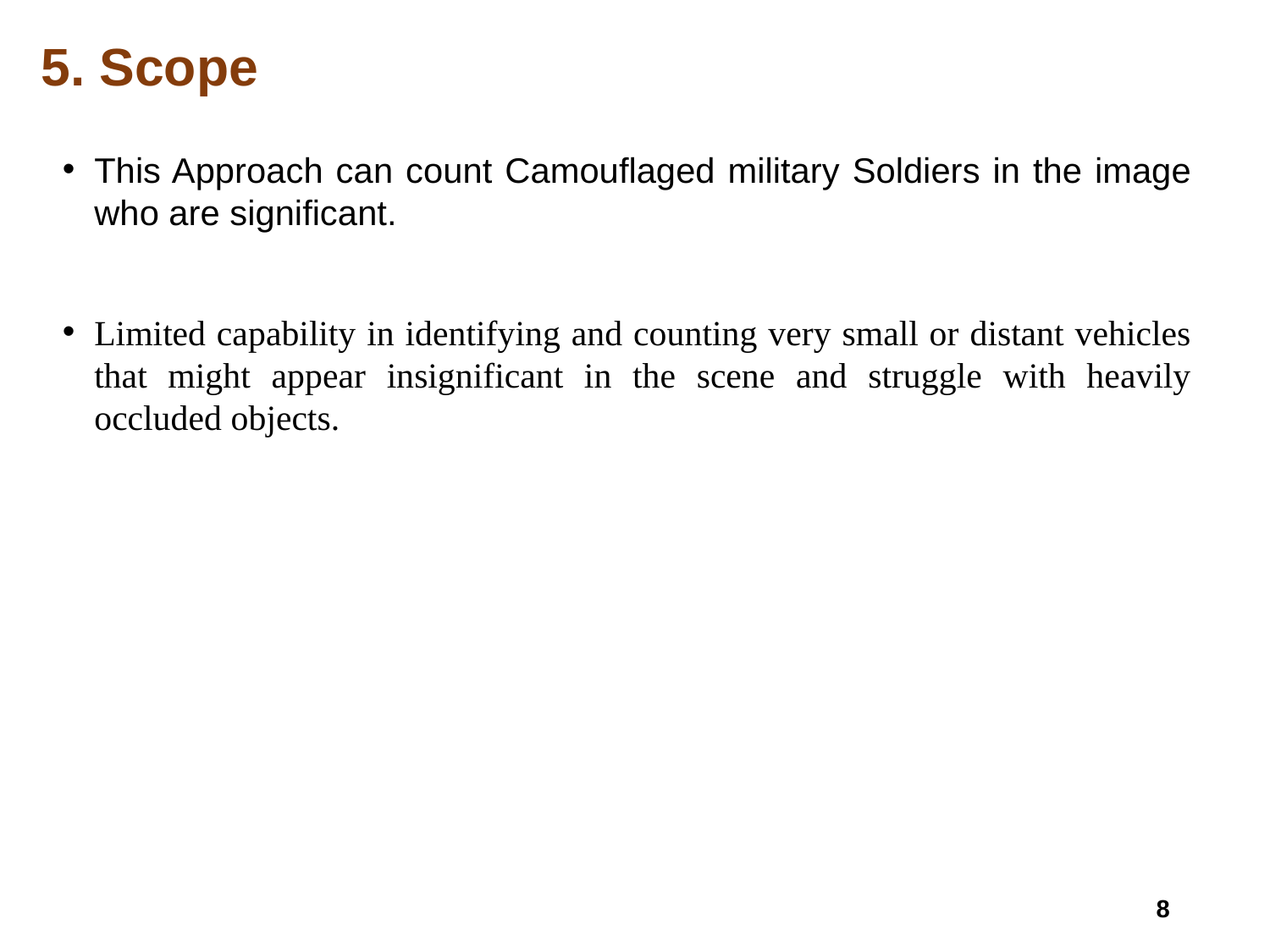

# 5. Scope
This Approach can count Camouflaged military Soldiers in the image who are significant.

Limited capability in identifying and counting very small or distant vehicles that might appear insignificant in the scene and struggle with heavily occluded objects.
8